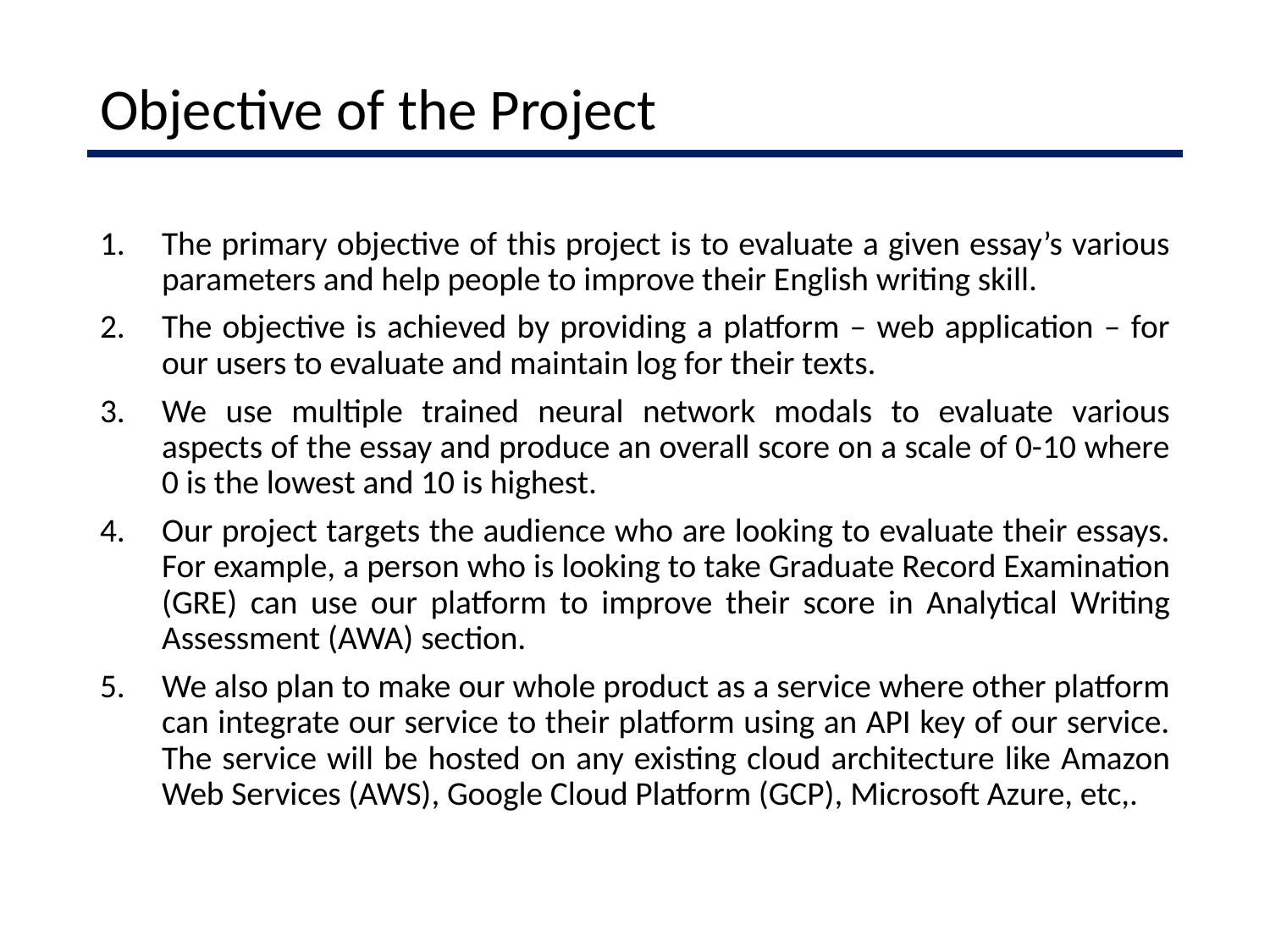

# Objective of the Project

The primary objective of this project is to evaluate a given essay’s various parameters and help people to improve their English writing skill.
The objective is achieved by providing a platform – web application – for our users to evaluate and maintain log for their texts.
We use multiple trained neural network modals to evaluate various aspects of the essay and produce an overall score on a scale of 0-10 where 0 is the lowest and 10 is highest.
Our project targets the audience who are looking to evaluate their essays. For example, a person who is looking to take Graduate Record Examination (GRE) can use our platform to improve their score in Analytical Writing Assessment (AWA) section.
We also plan to make our whole product as a service where other platform can integrate our service to their platform using an API key of our service. The service will be hosted on any existing cloud architecture like Amazon Web Services (AWS), Google Cloud Platform (GCP), Microsoft Azure, etc,.